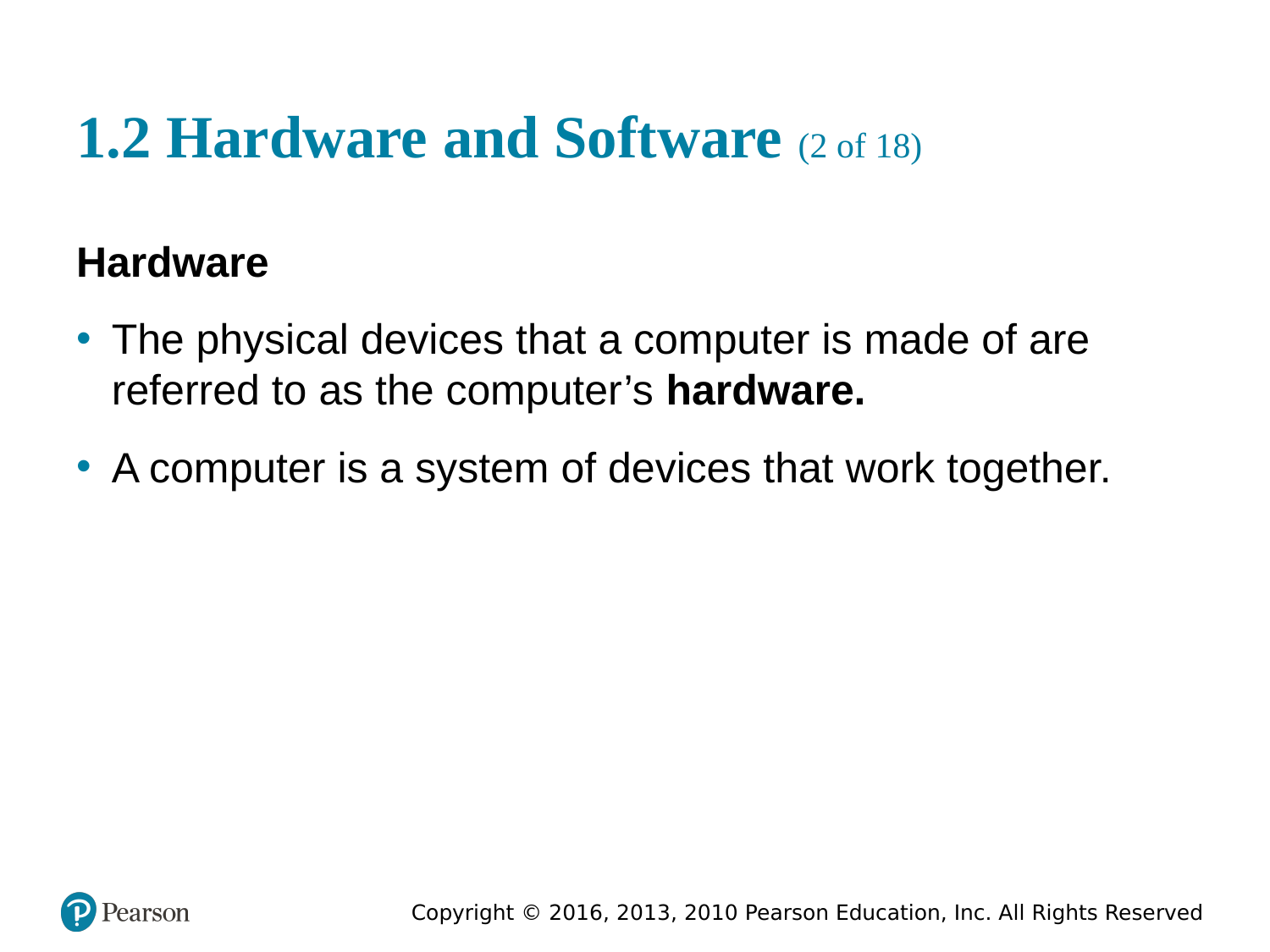

# 1.2 Hardware and Software (2 of 18)
Hardware
The physical devices that a computer is made of are referred to as the computer’s hardware.
A computer is a system of devices that work together.